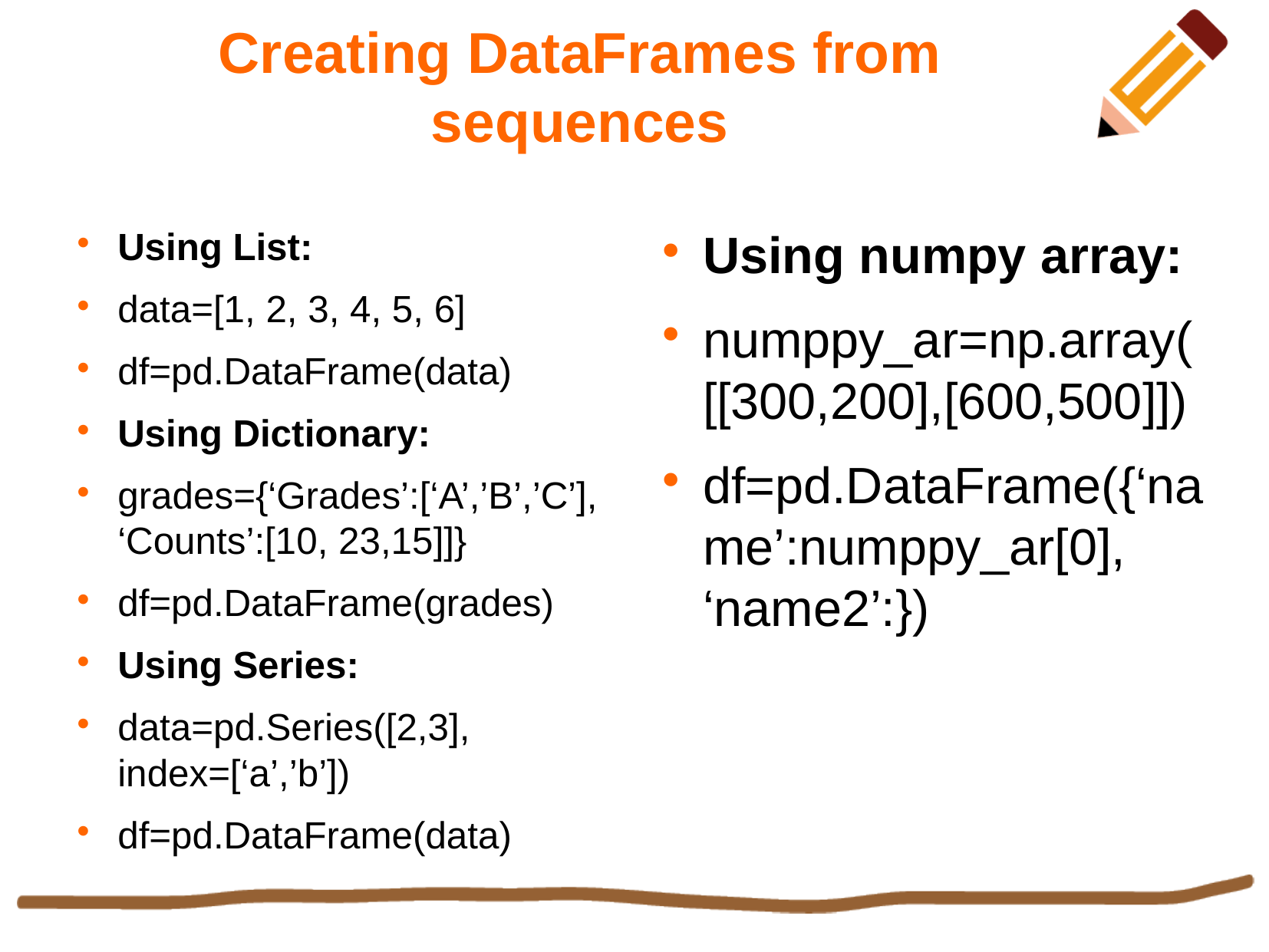

Creating DataFrames from sequences
Using List:
data=[1, 2, 3, 4, 5, 6]
df=pd.DataFrame(data)
Using Dictionary:
grades={‘Grades’:[‘A’,’B’,’C’], ‘Counts’:[10, 23,15]]}
df=pd.DataFrame(grades)
Using Series:
data=pd.Series([2,3], index=[‘a’,’b’])
df=pd.DataFrame(data)
Using numpy array:
numppy_ar=np.array([[300,200],[600,500]])
df=pd.DataFrame({‘name’:numppy_ar[0], ‘name2’:})